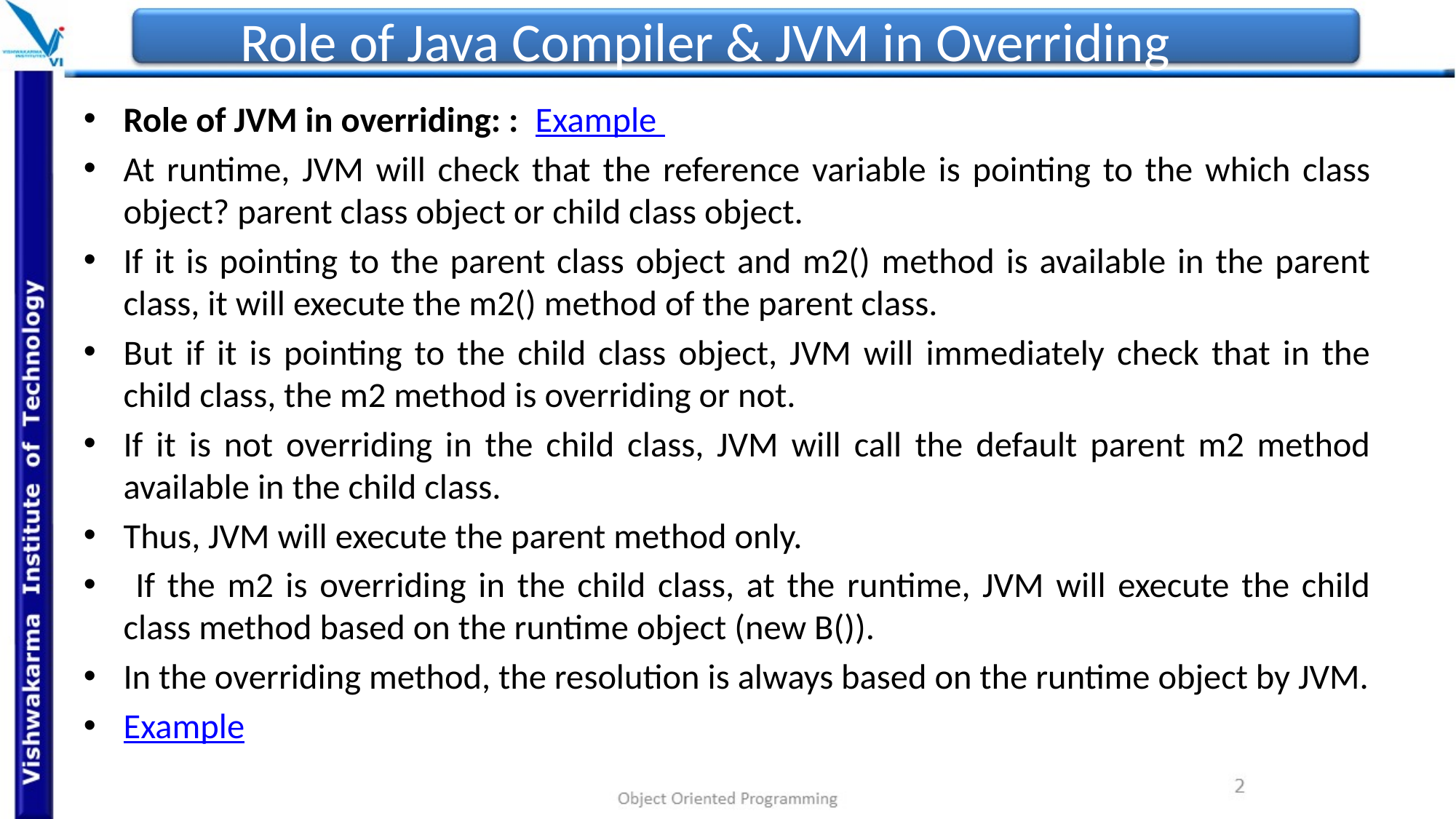

# Role of Java Compiler & JVM in Overriding
Role of JVM in overriding: :  Example
At runtime, JVM will check that the reference variable is pointing to the which class object? parent class object or child class object.
If it is pointing to the parent class object and m2() method is available in the parent class, it will execute the m2() method of the parent class.
But if it is pointing to the child class object, JVM will immediately check that in the child class, the m2 method is overriding or not.
If it is not overriding in the child class, JVM will call the default parent m2 method available in the child class.
Thus, JVM will execute the parent method only.
 If the m2 is overriding in the child class, at the runtime, JVM will execute the child class method based on the runtime object (new B()).
In the overriding method, the resolution is always based on the runtime object by JVM.
Example